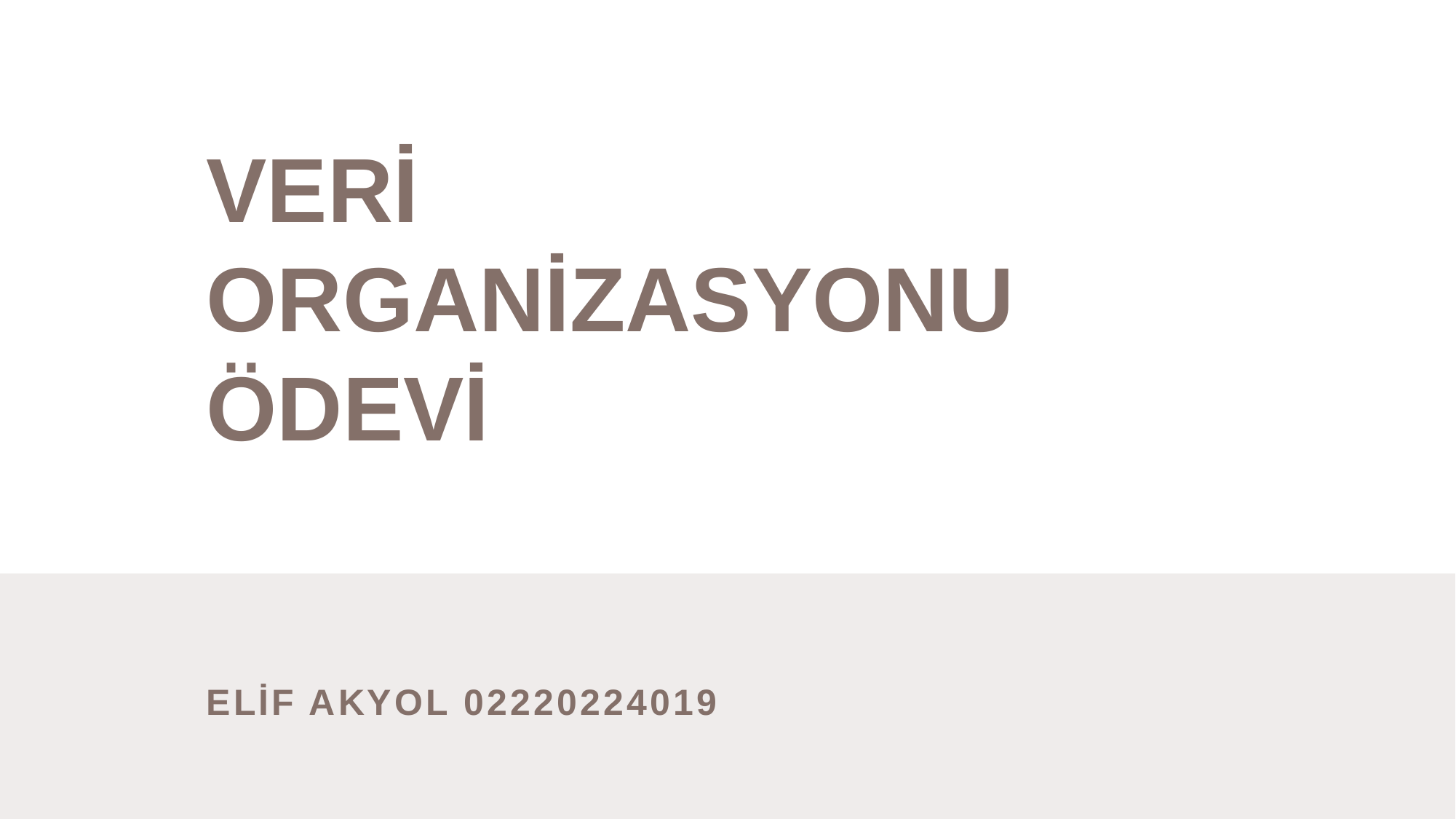

# VERİ ORGANİZASYONU  ÖDEVİ

ELİF AKYOL 02220224019